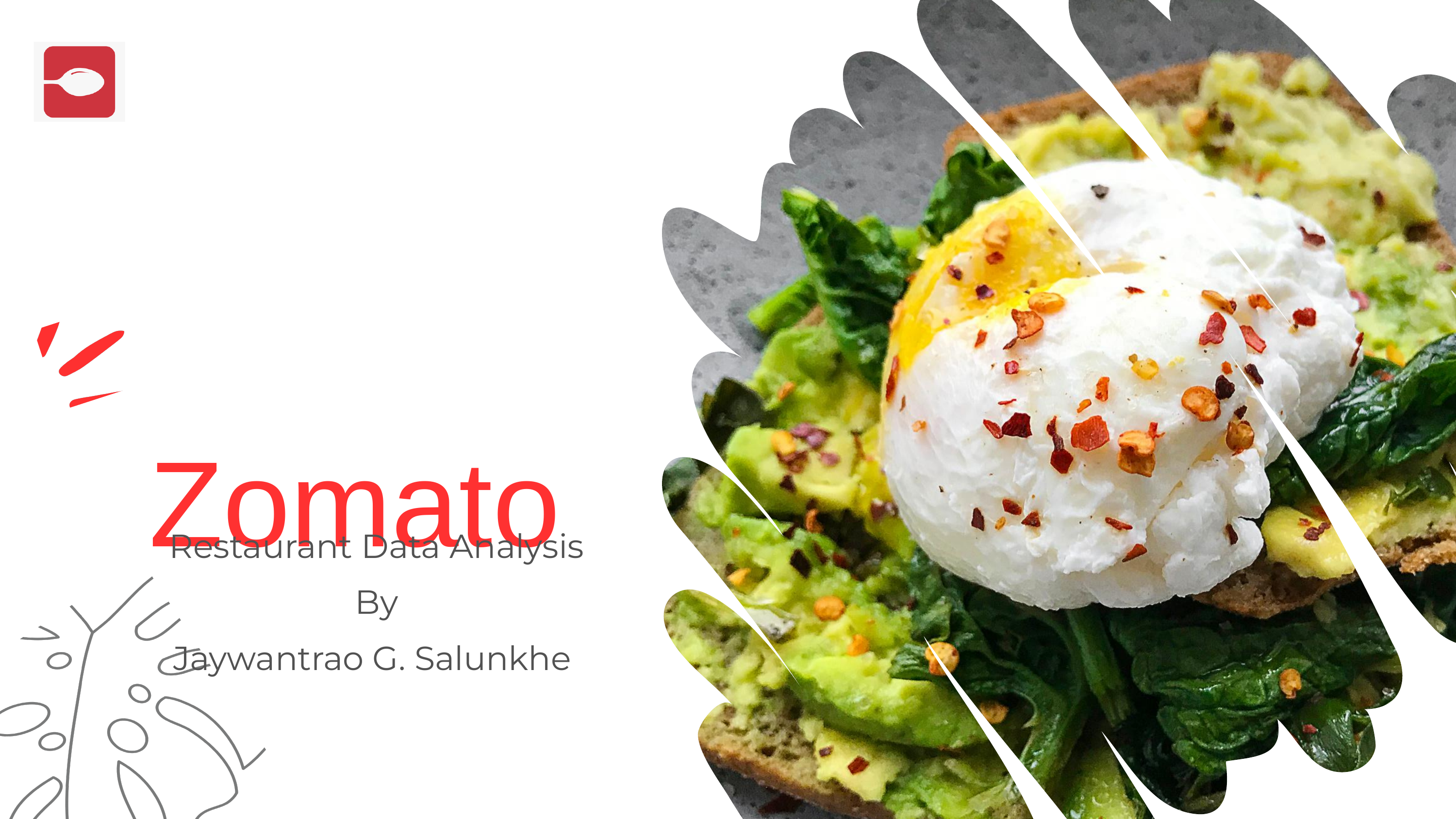

Zomato
Restaurant Data Analysis
By
Jaywantrao G. Salunkhe